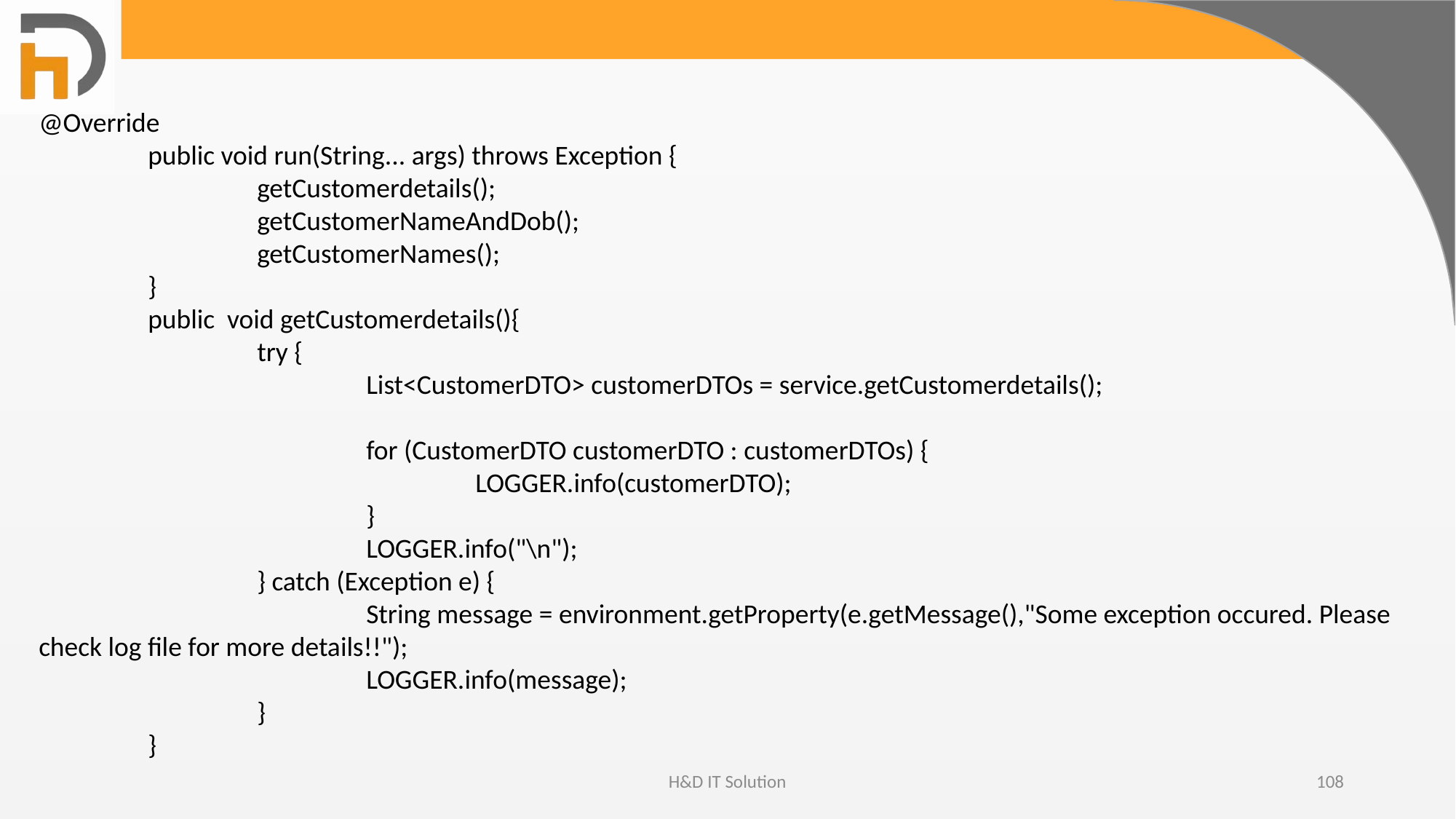

@Override
	public void run(String... args) throws Exception {
		getCustomerdetails();
		getCustomerNameAndDob();
		getCustomerNames();
	}
	public  void getCustomerdetails(){
		try {
			List<CustomerDTO> customerDTOs = service.getCustomerdetails();

			for (CustomerDTO customerDTO : customerDTOs) {
				LOGGER.info(customerDTO);
			}
			LOGGER.info("\n");
		} catch (Exception e) {
			String message = environment.getProperty(e.getMessage(),"Some exception occured. Please check log file for more details!!");
			LOGGER.info(message);
		}
	}

H&D IT Solution
108